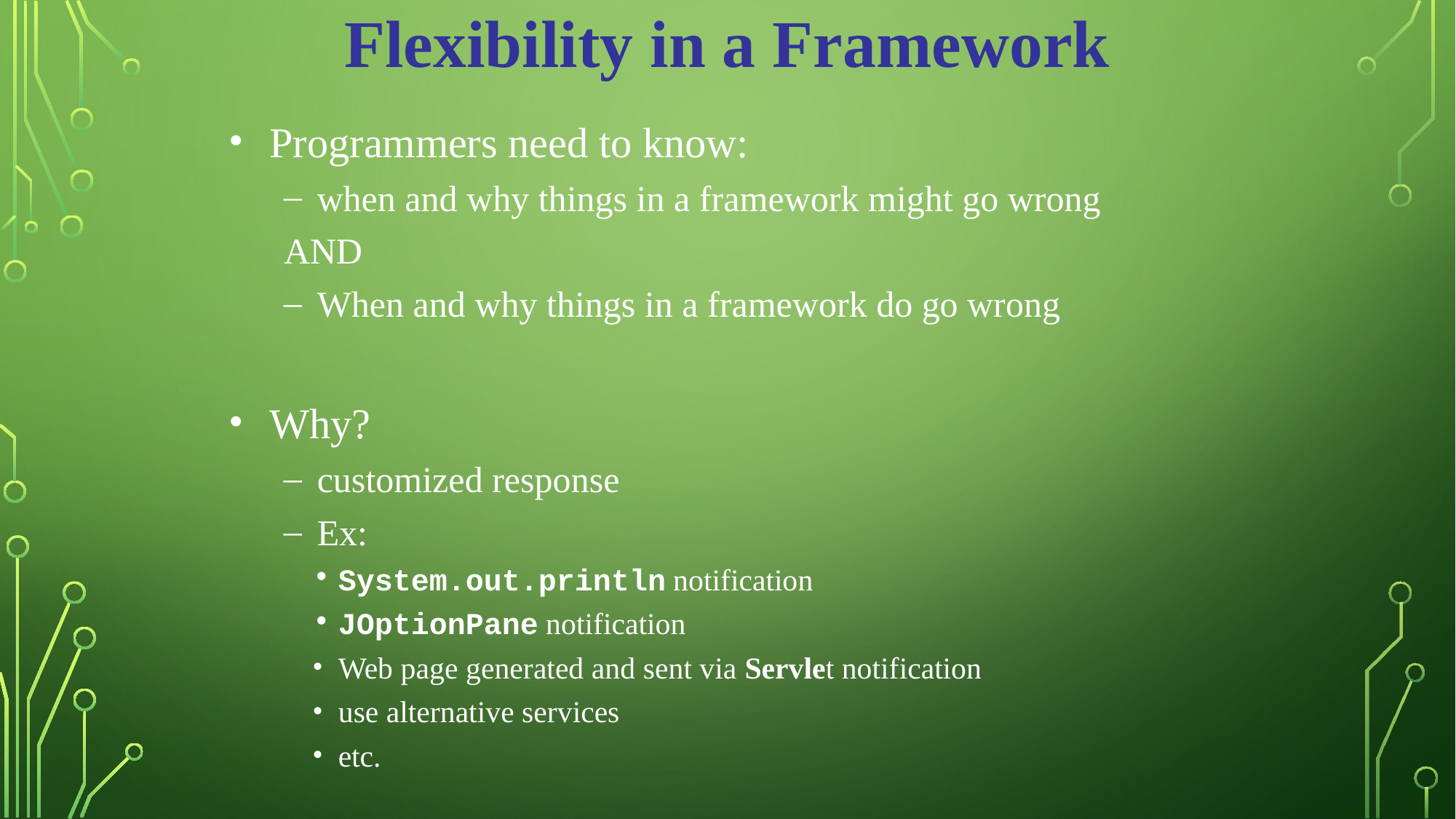

Flexibility in a Framework
Programmers need to know:
when and why things in a framework might go wrong
AND
When and why things in a framework do go wrong

Why?
customized response
Ex:
System.out.println notification
JOptionPane notification
Web page generated and sent via Servlet notification
use alternative services
etc.